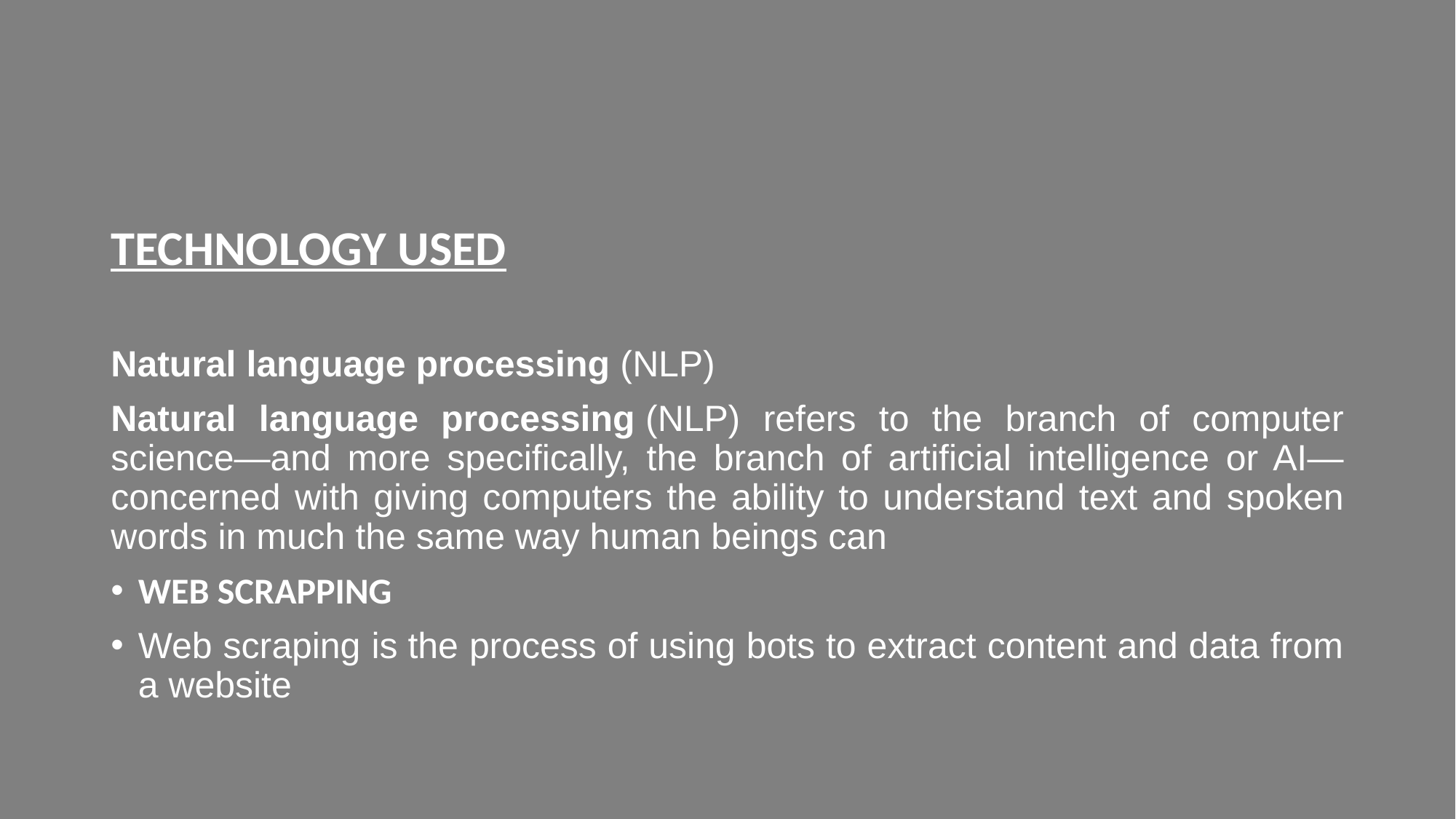

#
TECHNOLOGY USED

Natural language processing (NLP)
Natural language processing (NLP) refers to the branch of computer science—and more specifically, the branch of artificial intelligence or AI—concerned with giving computers the ability to understand text and spoken words in much the same way human beings can
WEB SCRAPPING
Web scraping is the process of using bots to extract content and data from a website